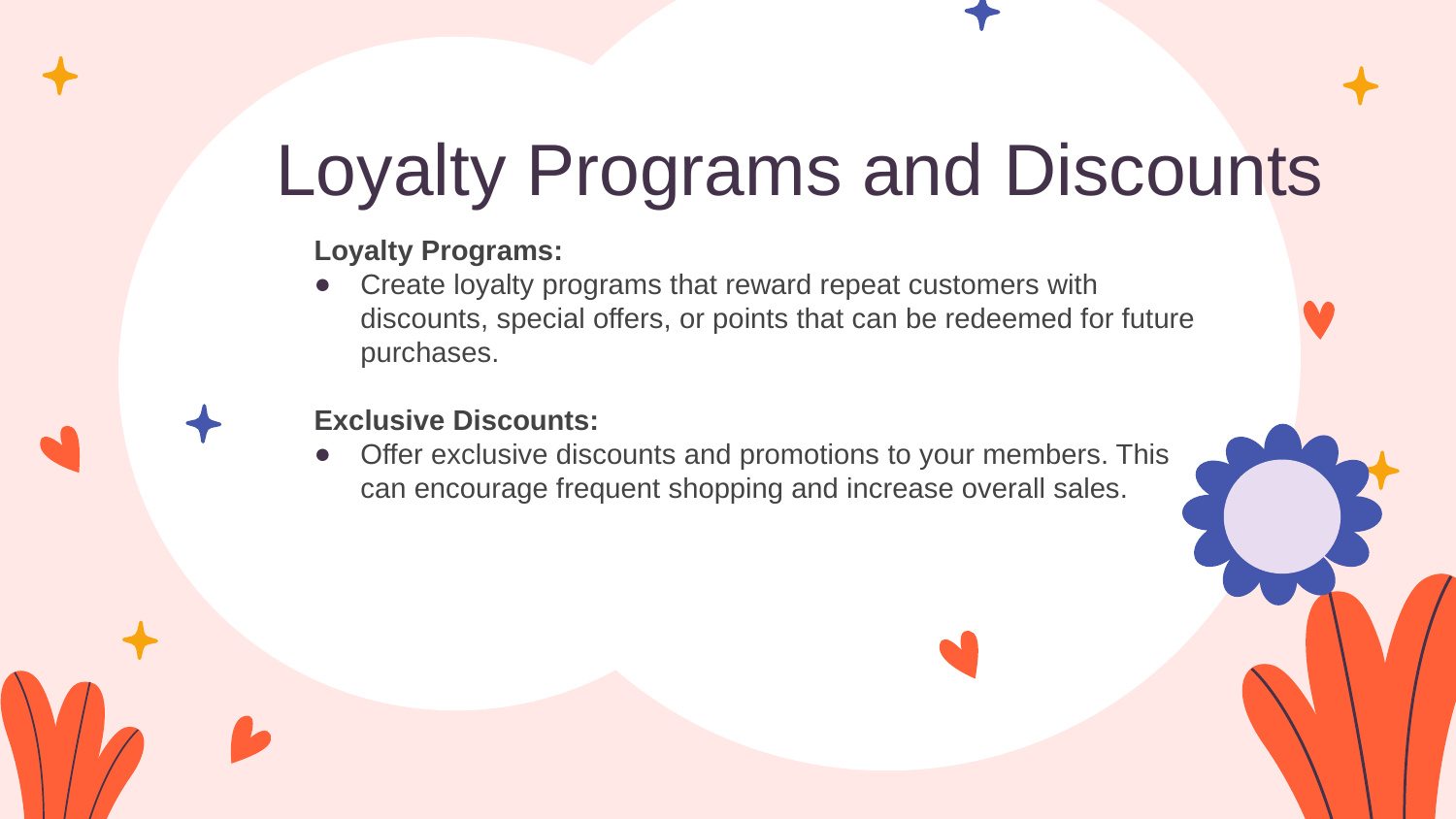

# Loyalty Programs and Discounts
Loyalty Programs:
Create loyalty programs that reward repeat customers with discounts, special offers, or points that can be redeemed for future purchases.

Exclusive Discounts:
Offer exclusive discounts and promotions to your members. This can encourage frequent shopping and increase overall sales.